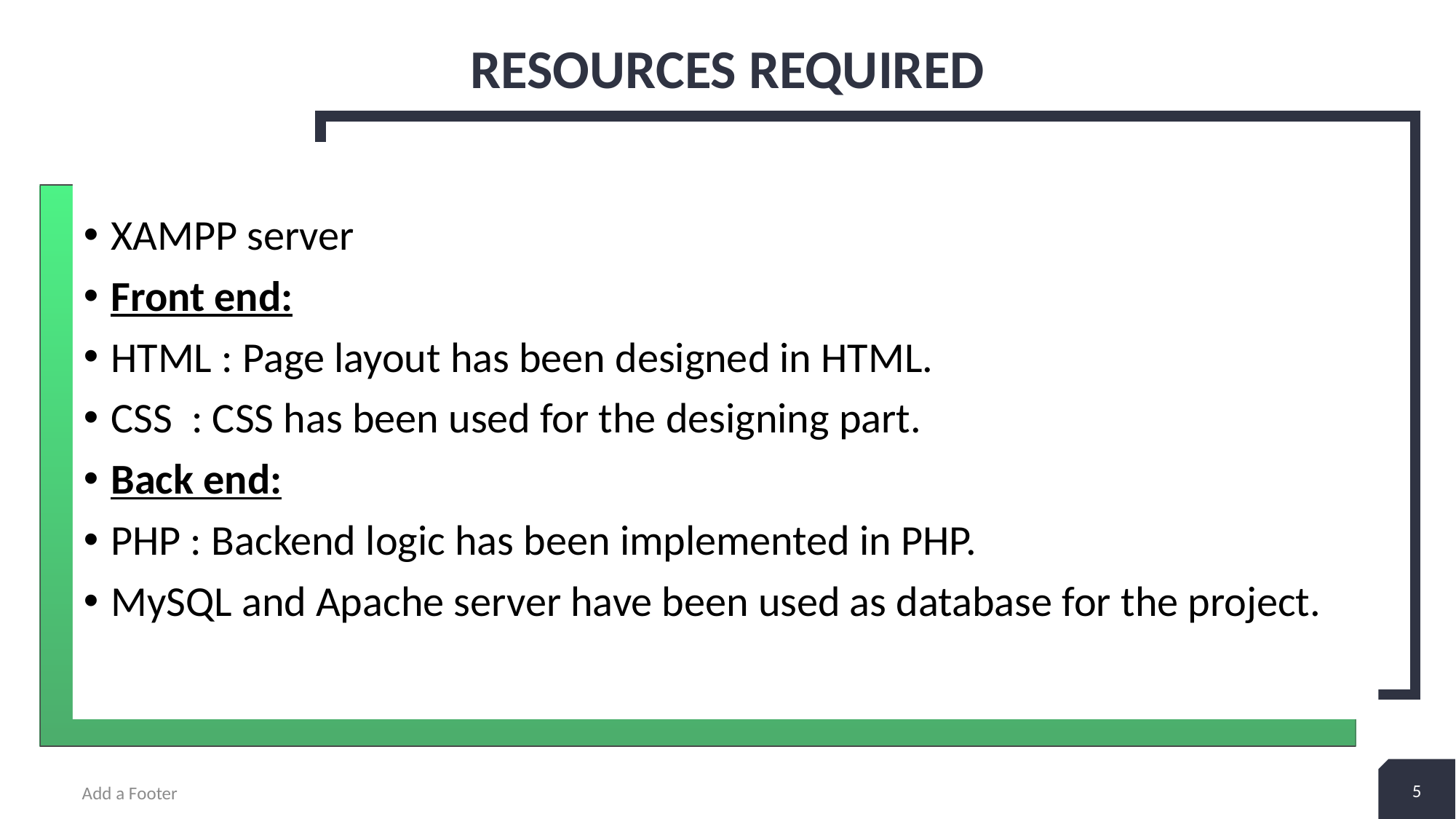

# RESOURCES REQUIRED

XAMPP server
Front end:
HTML : Page layout has been designed in HTML.
CSS  : CSS has been used for the designing part.
Back end:
PHP : Backend logic has been implemented in PHP.
MySQL and Apache server have been used as database for the project.

5
Add a Footer